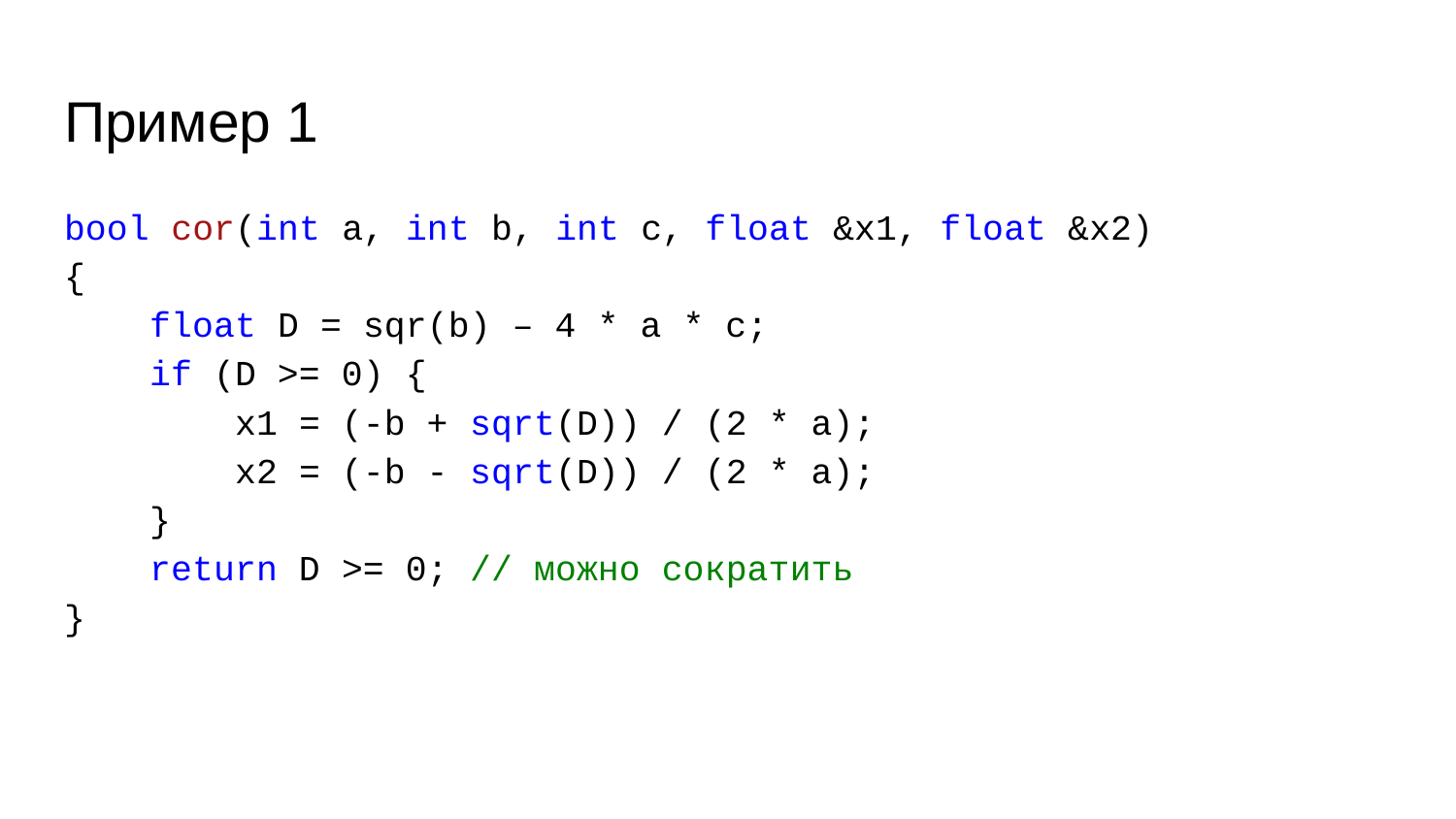

# Пример 1
bool cor(int a, int b, int c, float &x1, float &x2)
{
    float D = sqr(b) – 4 * a * c;
    if (D >= 0) {
        x1 = (-b + sqrt(D)) / (2 * a);
        x2 = (-b - sqrt(D)) / (2 * a);
    }
    return D >= 0; // можно сократить
}